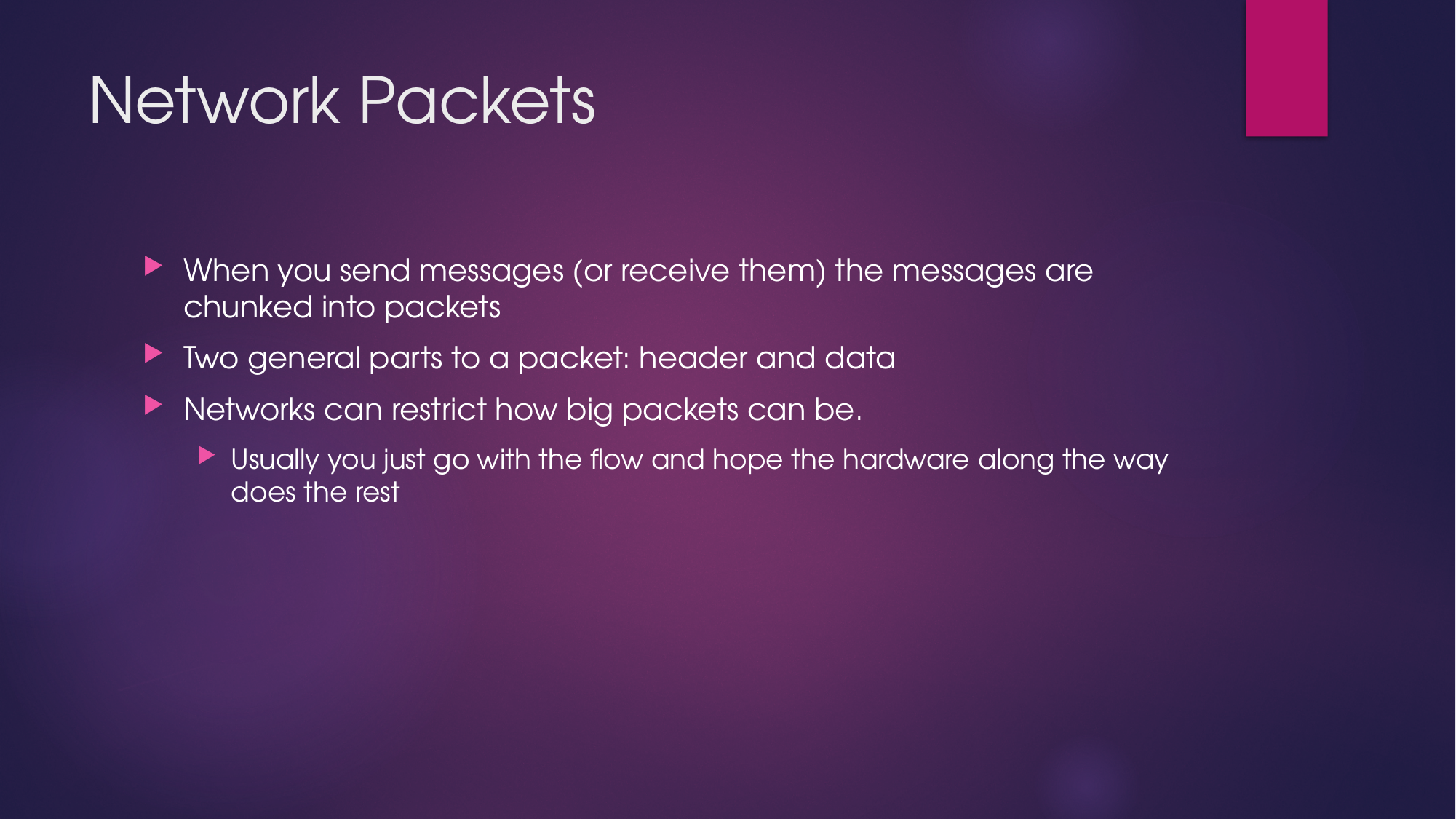

# Network Packets
When you send messages (or receive them) the messages are chunked into packets
Two general parts to a packet: header and data
Networks can restrict how big packets can be.
Usually you just go with the flow and hope the hardware along the way does the rest